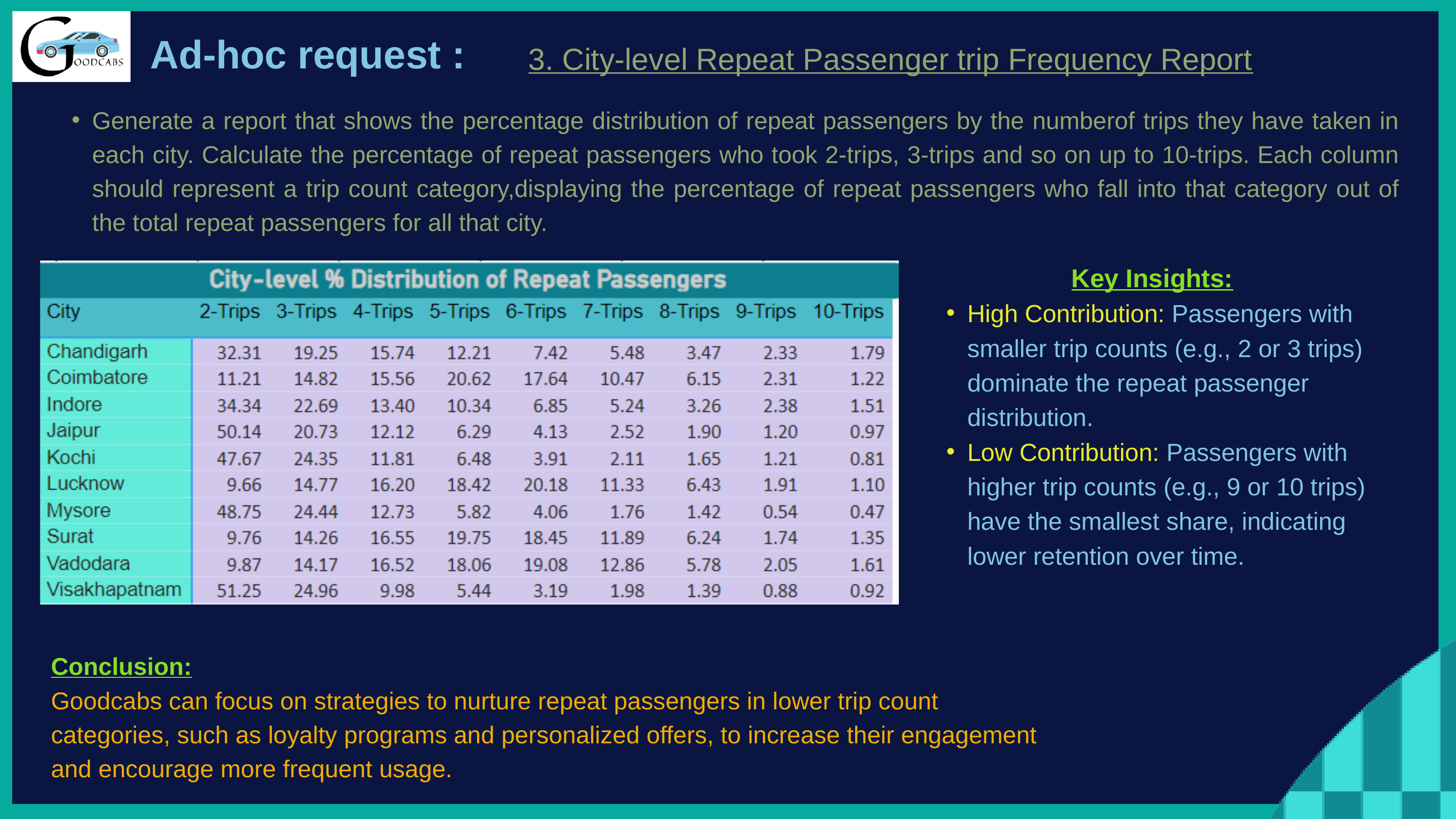

Ad-hoc request :
3. City-level Repeat Passenger trip Frequency Report
Generate a report that shows the percentage distribution of repeat passengers by the numberof trips they have taken in each city. Calculate the percentage of repeat passengers who took 2-trips, 3-trips and so on up to 10-trips. Each column should represent a trip count category,displaying the percentage of repeat passengers who fall into that category out of the total repeat passengers for all that city.
Key Insights:
High Contribution: Passengers with smaller trip counts (e.g., 2 or 3 trips) dominate the repeat passenger distribution.
Low Contribution: Passengers with higher trip counts (e.g., 9 or 10 trips) have the smallest share, indicating lower retention over time.

Conclusion:
Goodcabs can focus on strategies to nurture repeat passengers in lower trip count categories, such as loyalty programs and personalized offers, to increase their engagement and encourage more frequent usage.